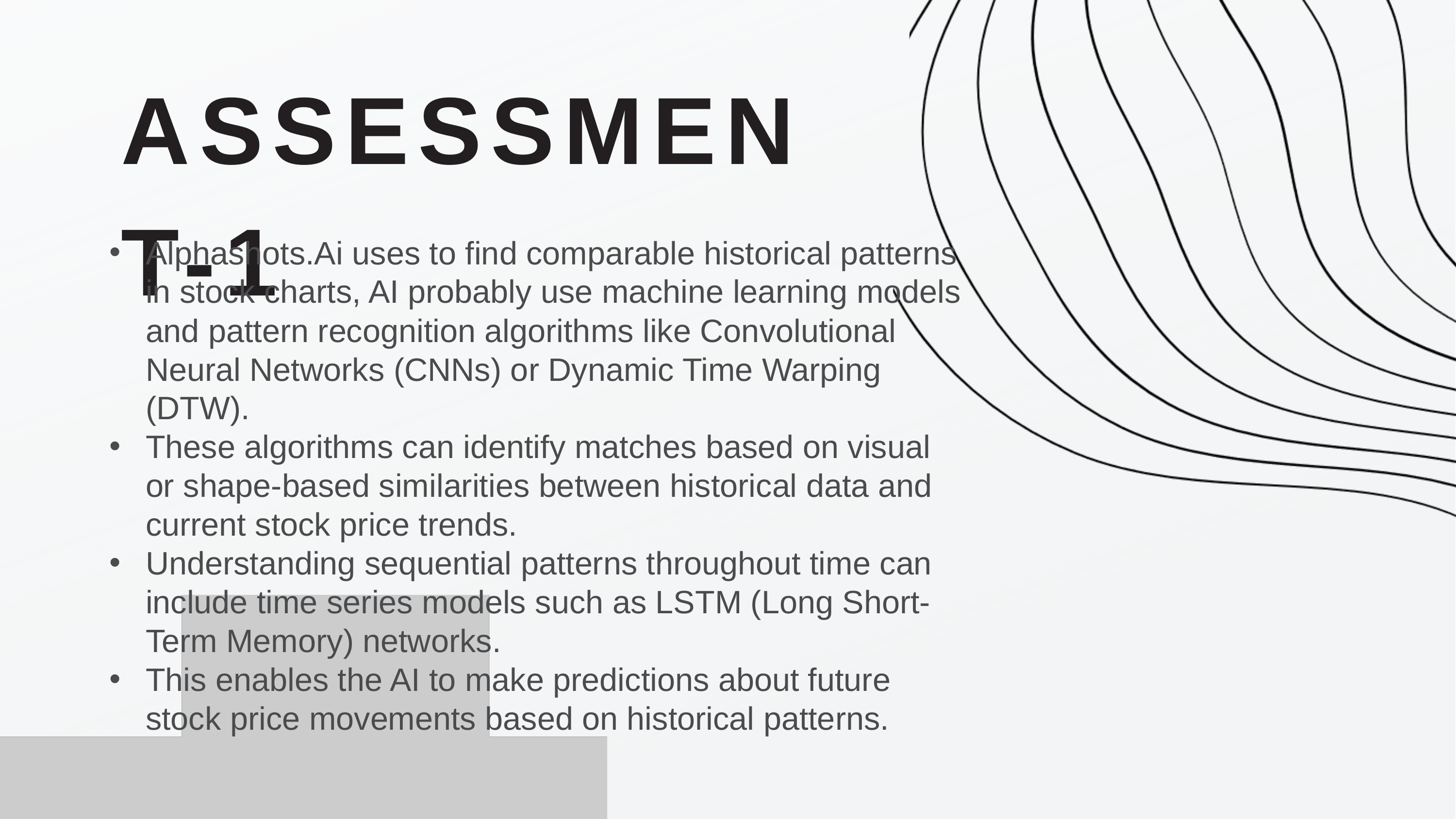

ASSESSMENT-1
Alphashots.Ai uses to find comparable historical patterns in stock charts, AI probably use machine learning models and pattern recognition algorithms like Convolutional Neural Networks (CNNs) or Dynamic Time Warping (DTW).
These algorithms can identify matches based on visual or shape-based similarities between historical data and current stock price trends.
Understanding sequential patterns throughout time can include time series models such as LSTM (Long Short-Term Memory) networks.
This enables the AI to make predictions about future stock price movements based on historical patterns.